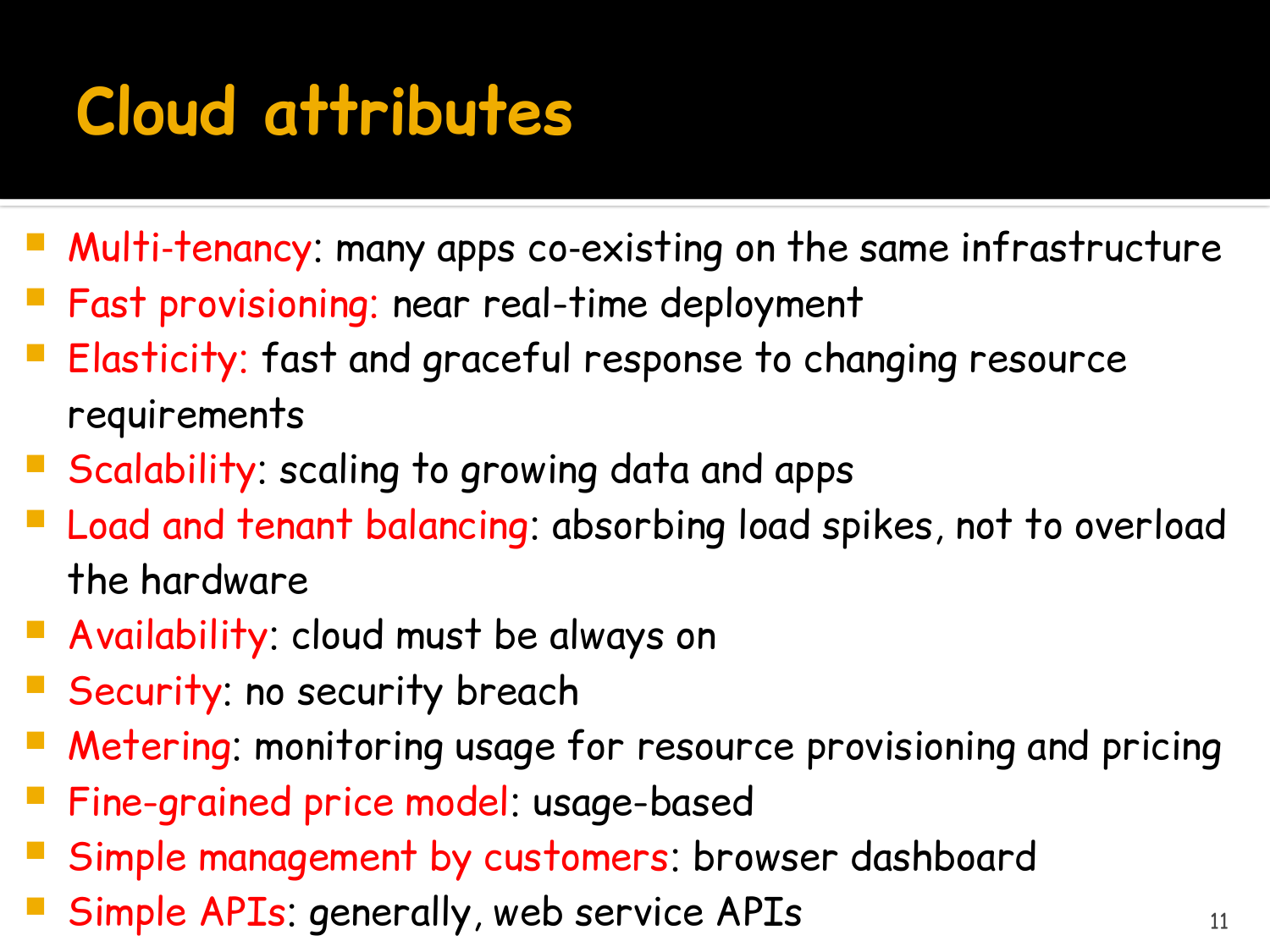

# Cloud attributes
Multi‐tenancy: many apps co‐existing on the same infrastructure
Fast provisioning: near real-time deployment
Elasticity: fast and graceful response to changing resource requirements
Scalability: scaling to growing data and apps
Load and tenant balancing: absorbing load spikes, not to overload the hardware
Availability: cloud must be always on
Security: no security breach
Metering: monitoring usage for resource provisioning and pricing
Fine-grained price model: usage-based
Simple management by customers: browser dashboard
Simple APIs: generally, web service APIs

11